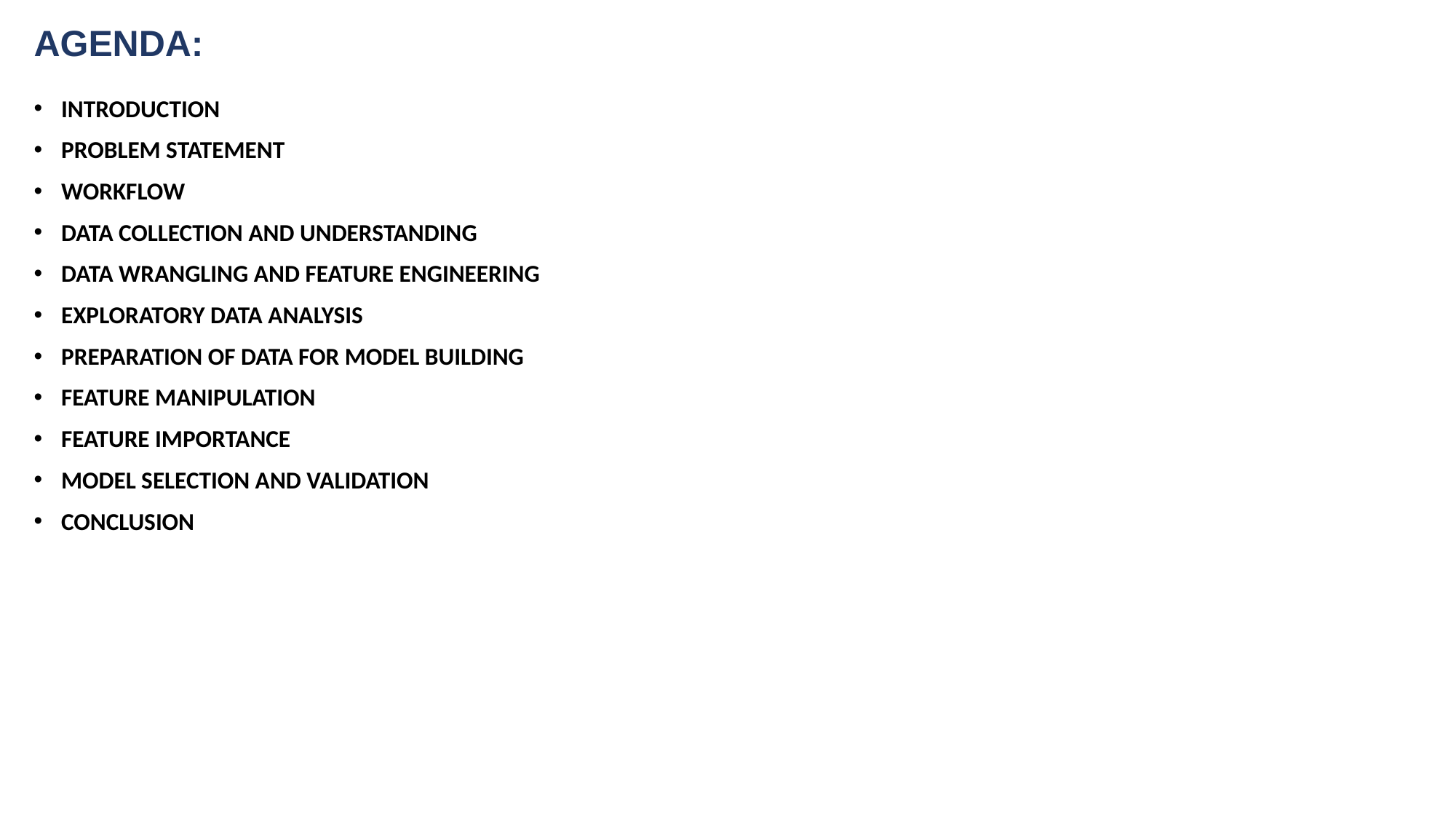

# AGENDA:
INTRODUCTION
PROBLEM STATEMENT
WORKFLOW
DATA COLLECTION AND UNDERSTANDING
DATA WRANGLING AND FEATURE ENGINEERING
EXPLORATORY DATA ANALYSIS
PREPARATION OF DATA FOR MODEL BUILDING
FEATURE MANIPULATION
FEATURE IMPORTANCE
MODEL SELECTION AND VALIDATION
CONCLUSION